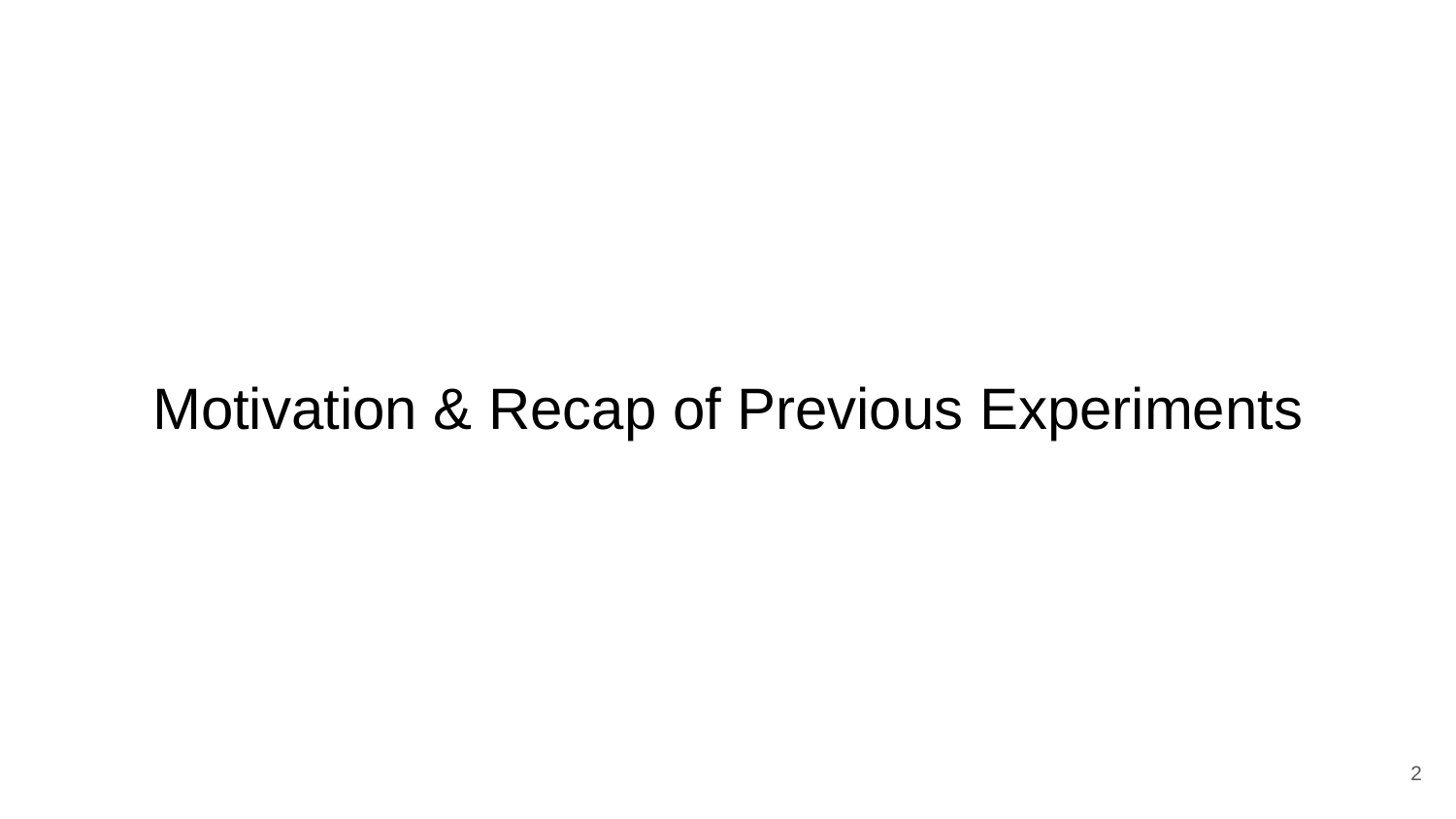

# Motivation & Recap of Previous Experiments
2